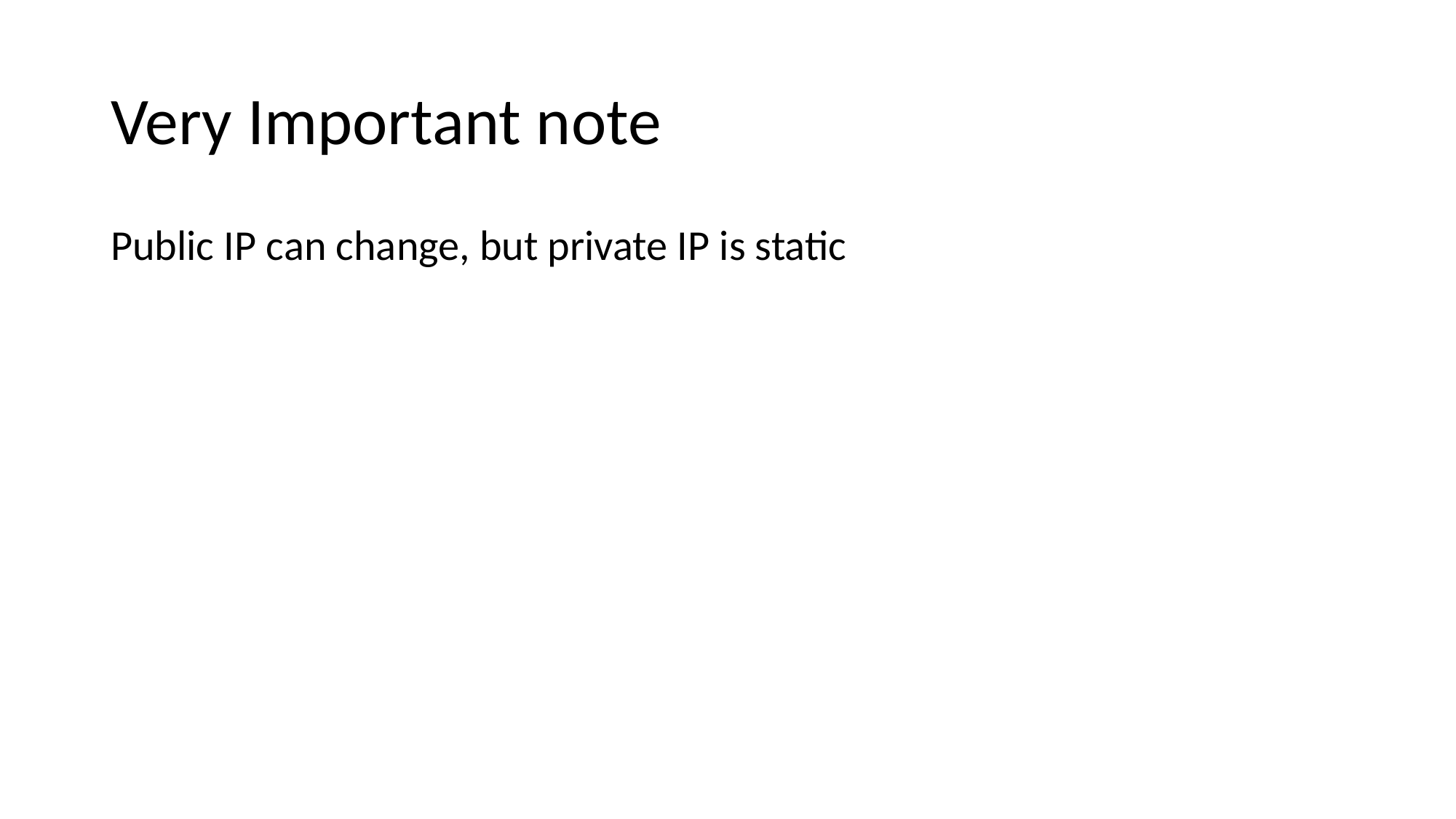

# Very Important note
Public IP can change, but private IP is static